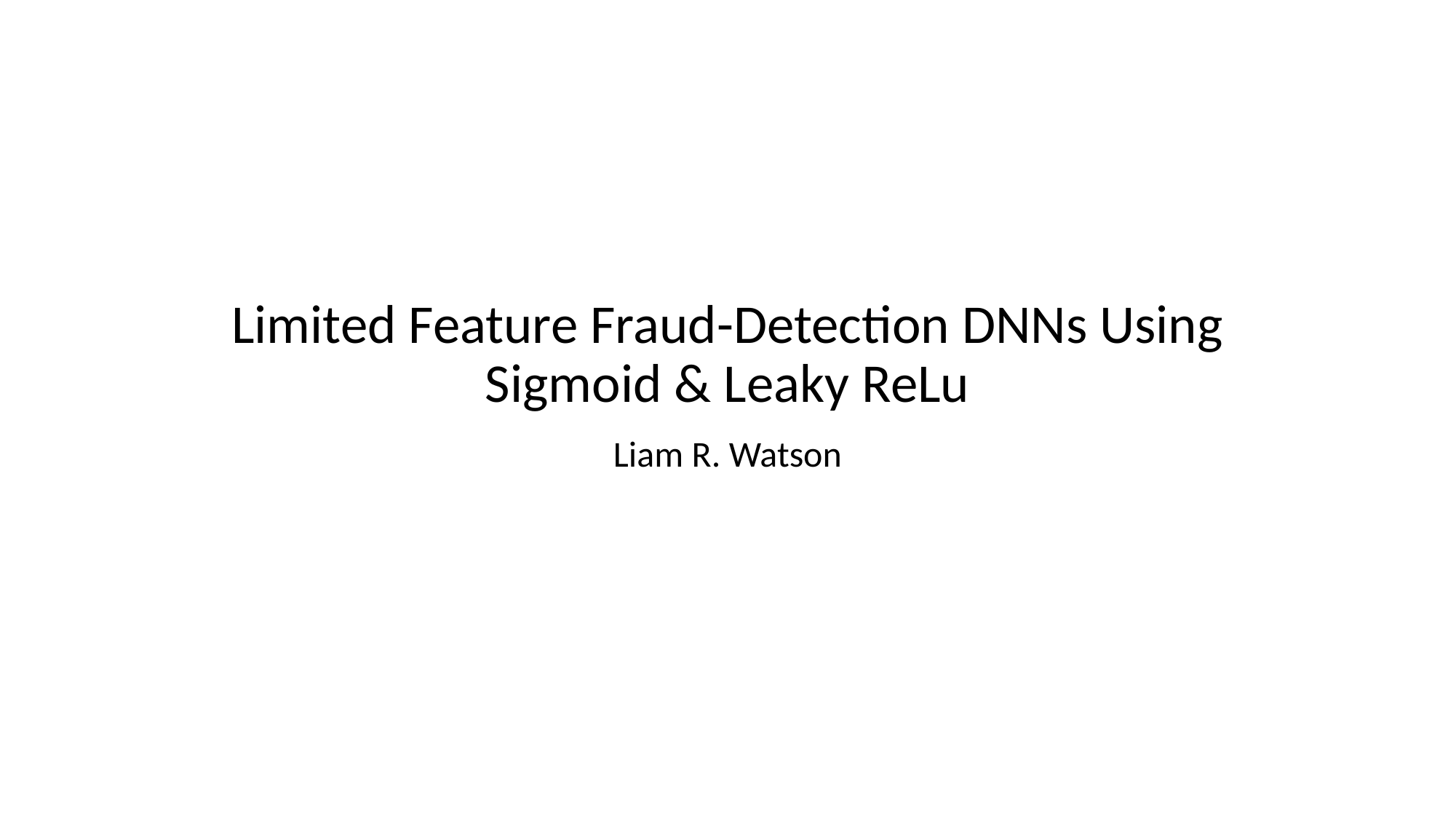

# Limited Feature Fraud-Detection DNNs Using Sigmoid & Leaky ReLu
Liam R. Watson